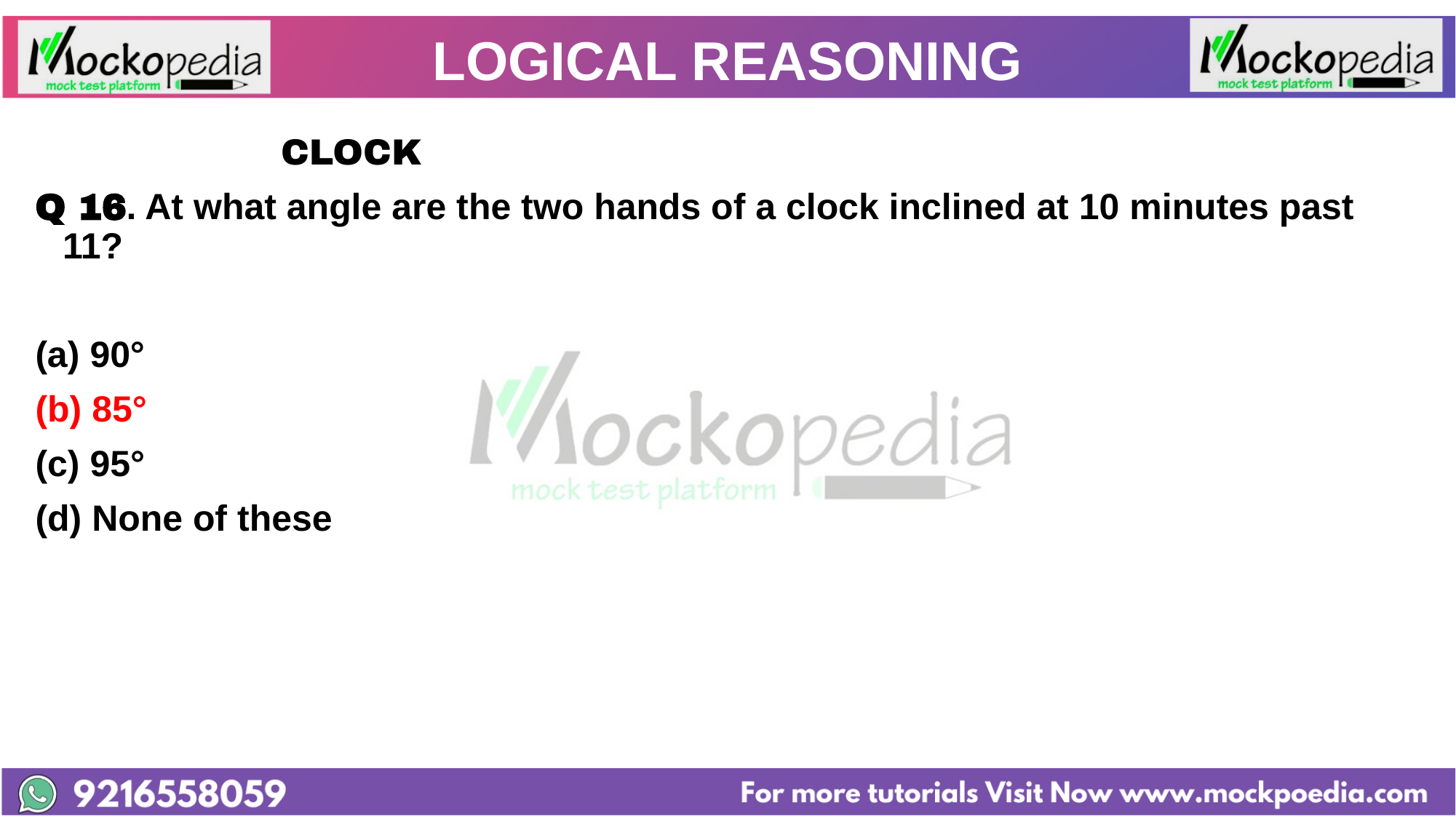

# LOGICAL REASONING
			CLOCK
Q 16. At what angle are the two hands of a clock inclined at 10 minutes past 11?

90°
(b) 85°
(c) 95°
(d) None of these